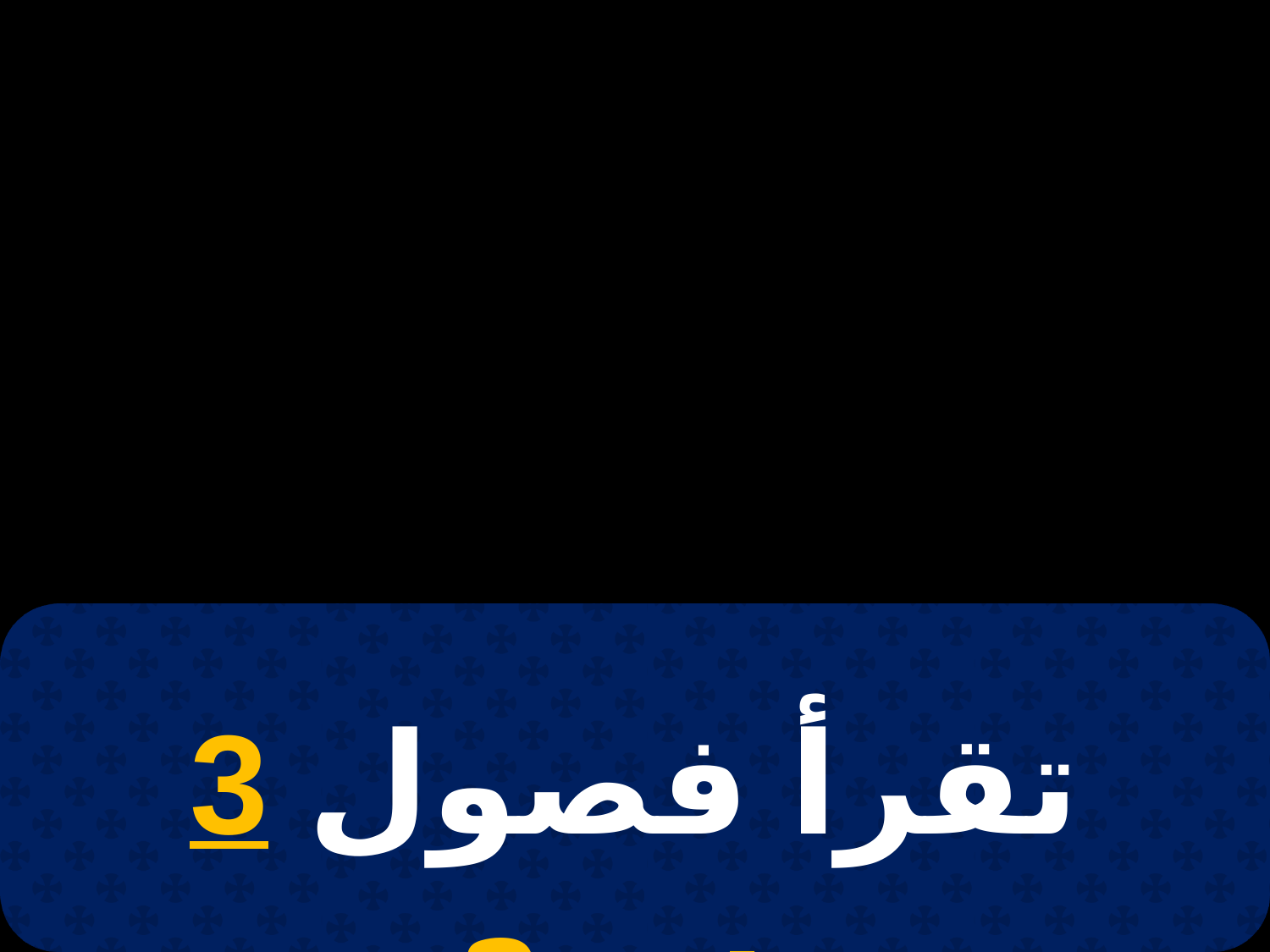

# 17 كيهك
تقرأ فصول 3 مسرى